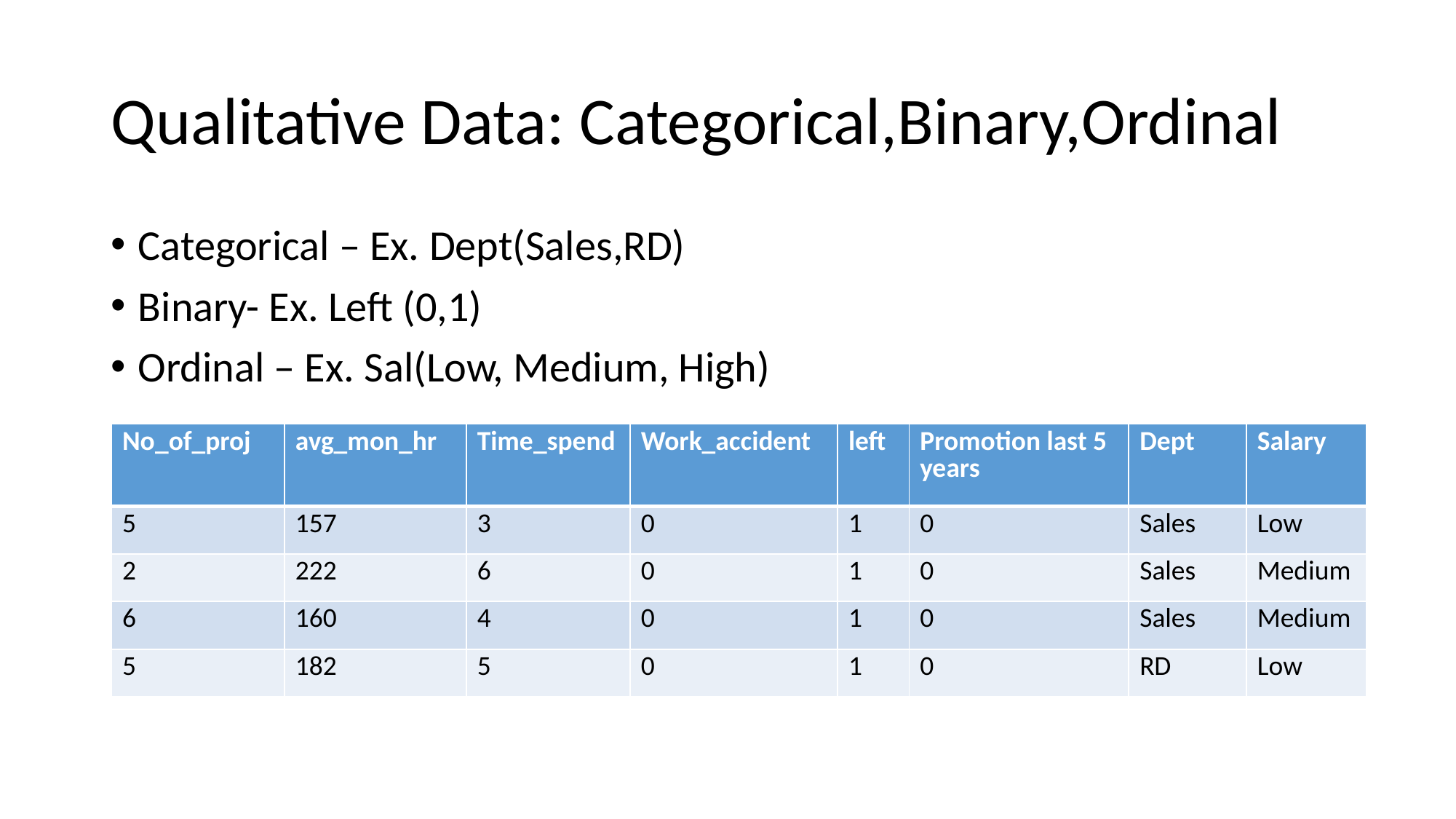

# Qualitative Data: Categorical,Binary,Ordinal
Categorical – Ex. Dept(Sales,RD)
Binary- Ex. Left (0,1)
Ordinal – Ex. Sal(Low, Medium, High)

| No\_of\_proj | avg\_mon\_hr | Time\_spend | Work\_accident | left | Promotion last 5 years | Dept | Salary |
| --- | --- | --- | --- | --- | --- | --- | --- |
| 5 | 157 | 3 | 0 | 1 | 0 | Sales | Low |
| 2 | 222 | 6 | 0 | 1 | 0 | Sales | Medium |
| 6 | 160 | 4 | 0 | 1 | 0 | Sales | Medium |
| 5 | 182 | 5 | 0 | 1 | 0 | RD | Low |